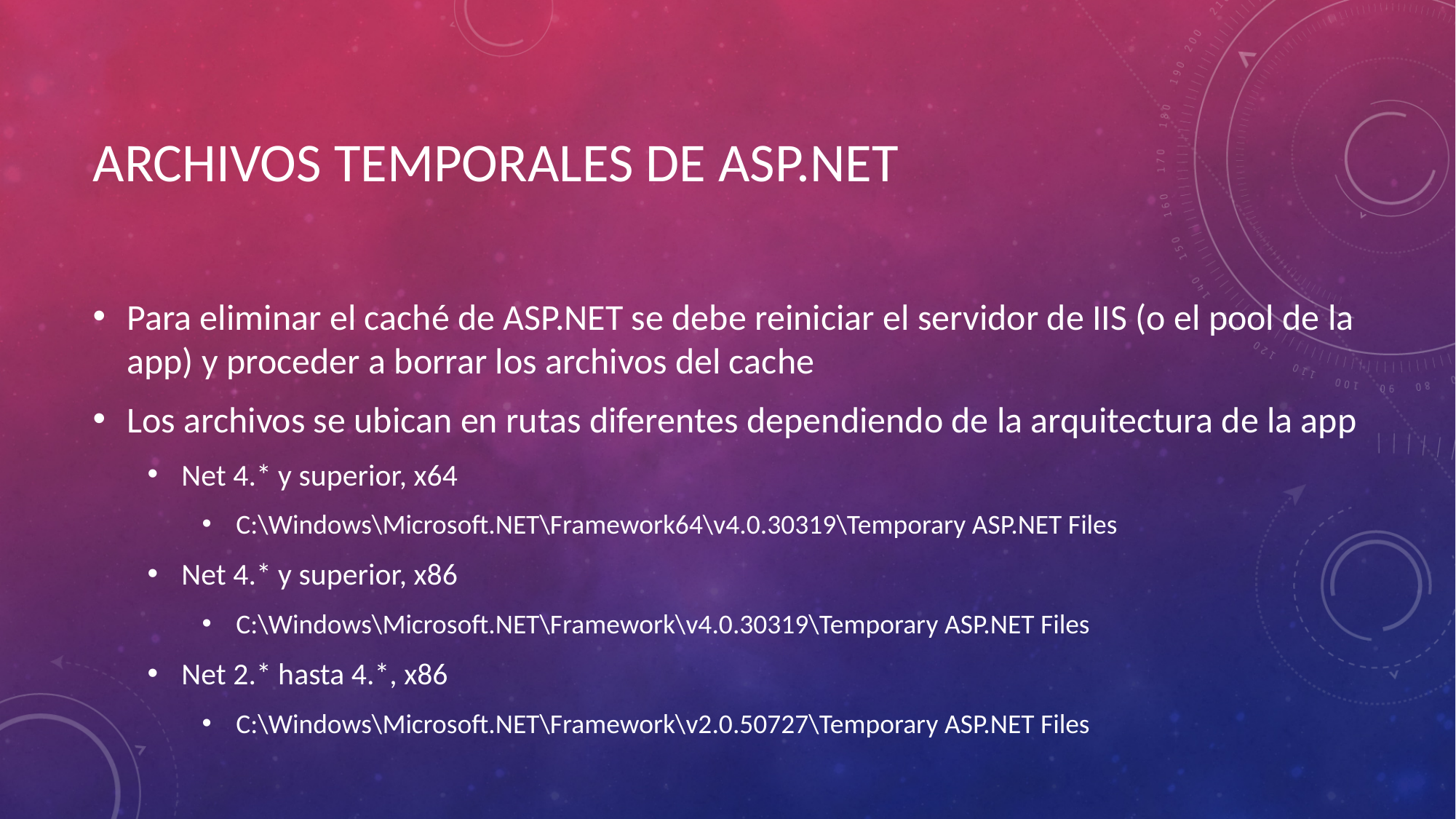

# Archivos Temporales de ASP.NET
Para eliminar el caché de ASP.NET se debe reiniciar el servidor de IIS (o el pool de la app) y proceder a borrar los archivos del cache
Los archivos se ubican en rutas diferentes dependiendo de la arquitectura de la app
Net 4.* y superior, x64
C:\Windows\Microsoft.NET\Framework64\v4.0.30319\Temporary ASP.NET Files
Net 4.* y superior, x86
C:\Windows\Microsoft.NET\Framework\v4.0.30319\Temporary ASP.NET Files
Net 2.* hasta 4.*, x86
C:\Windows\Microsoft.NET\Framework\v2.0.50727\Temporary ASP.NET Files